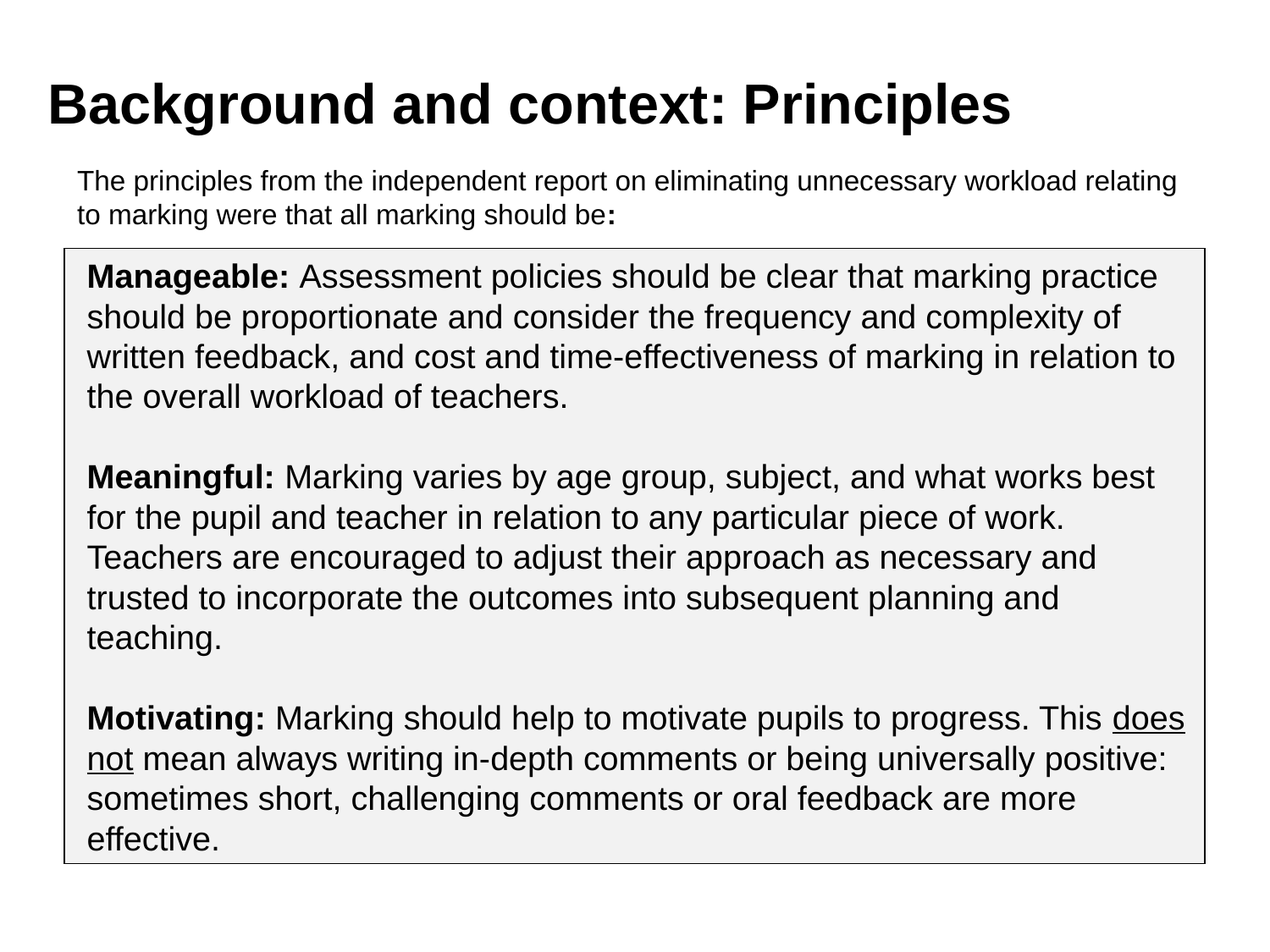

# Background and context: Principles
The principles from the independent report on eliminating unnecessary workload relating to marking were that all marking should be:
Manageable: Assessment policies should be clear that marking practice should be proportionate and consider the frequency and complexity of written feedback, and cost and time-effectiveness of marking in relation to the overall workload of teachers.
Meaningful: Marking varies by age group, subject, and what works best for the pupil and teacher in relation to any particular piece of work. Teachers are encouraged to adjust their approach as necessary and trusted to incorporate the outcomes into subsequent planning and teaching.
Motivating: Marking should help to motivate pupils to progress. This does not mean always writing in-depth comments or being universally positive: sometimes short, challenging comments or oral feedback are more effective.